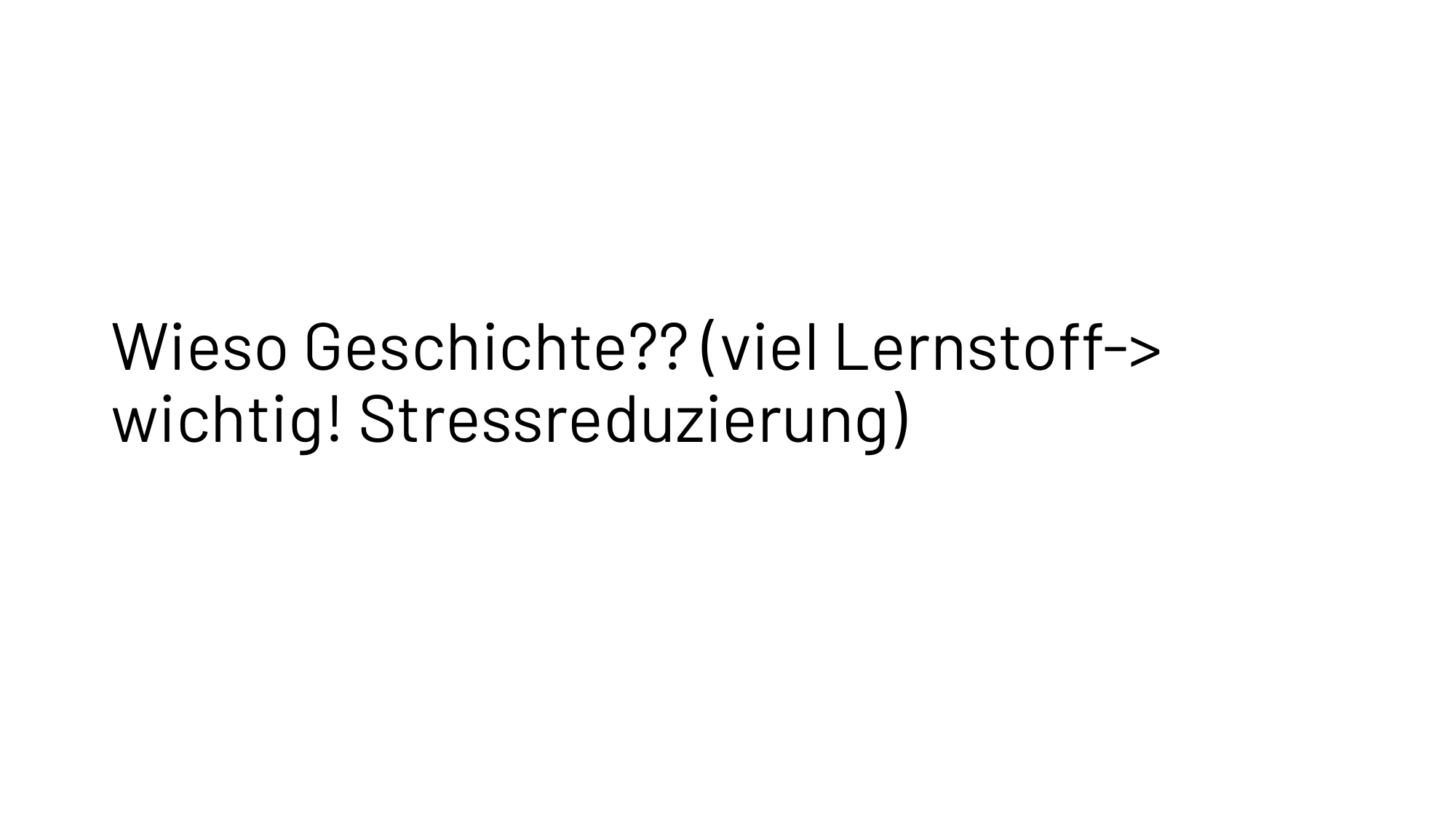

# Wieso Geschichte?? (viel Lernstoff-> wichtig! Stressreduzierung)